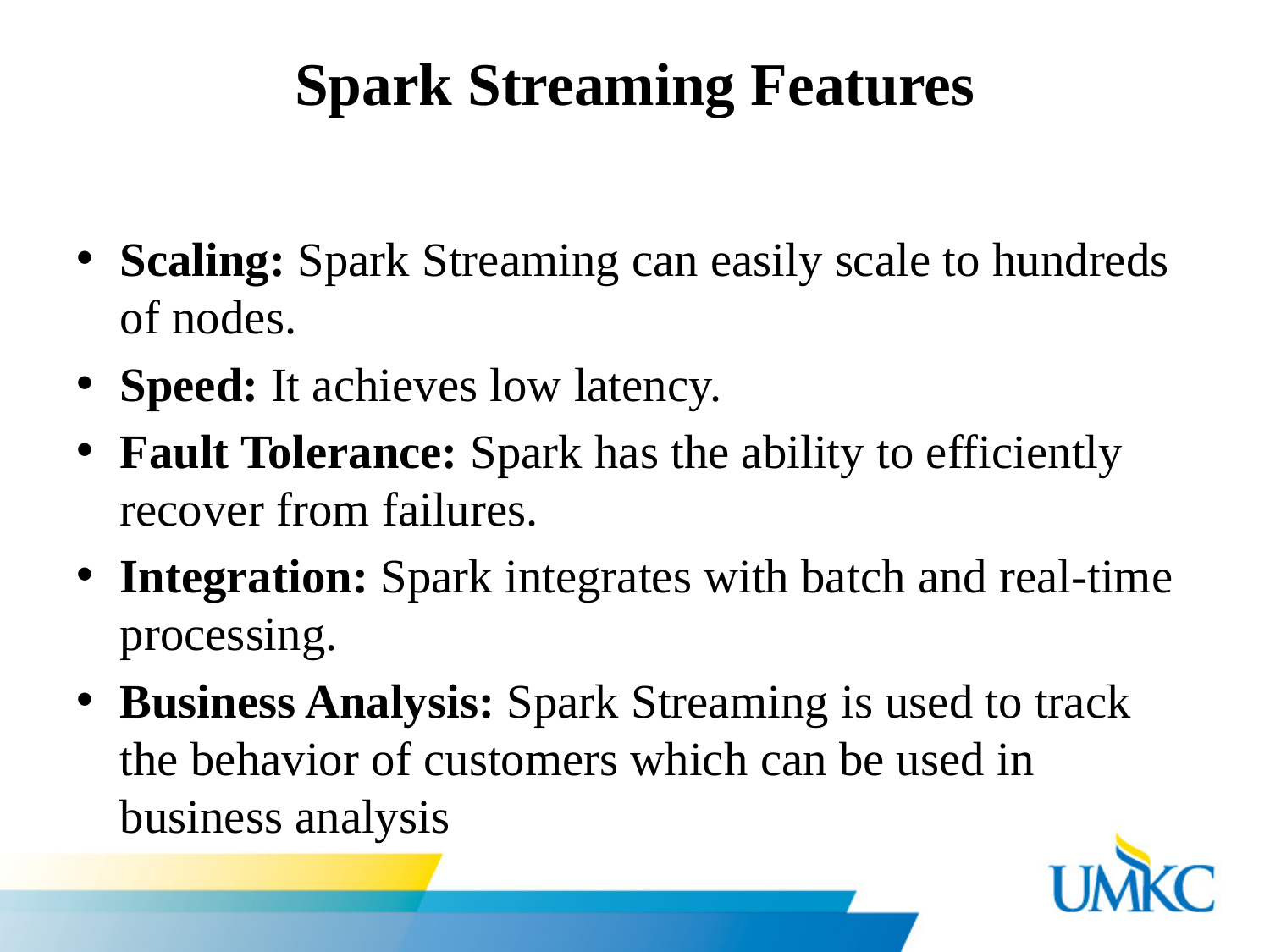

# Spark Streaming Features
Scaling: Spark Streaming can easily scale to hundreds of nodes.
Speed: It achieves low latency.
Fault Tolerance: Spark has the ability to efficiently recover from failures.
Integration: Spark integrates with batch and real-time processing.
Business Analysis: Spark Streaming is used to track the behavior of customers which can be used in business analysis